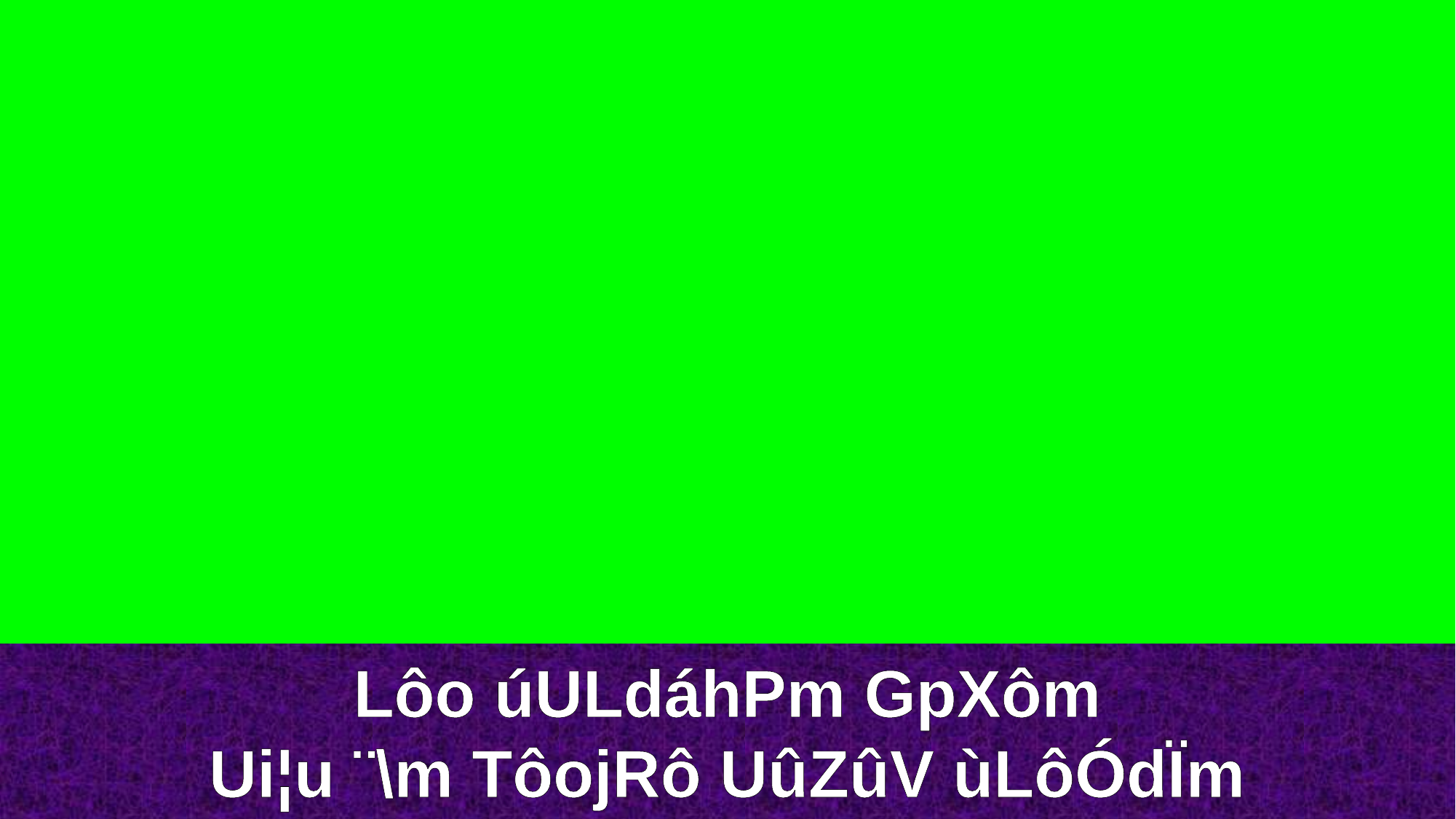

Lôo úULdáhPm GpXôm
Ui¦u ¨\m TôojRô UûZûV ùLôÓdÏm